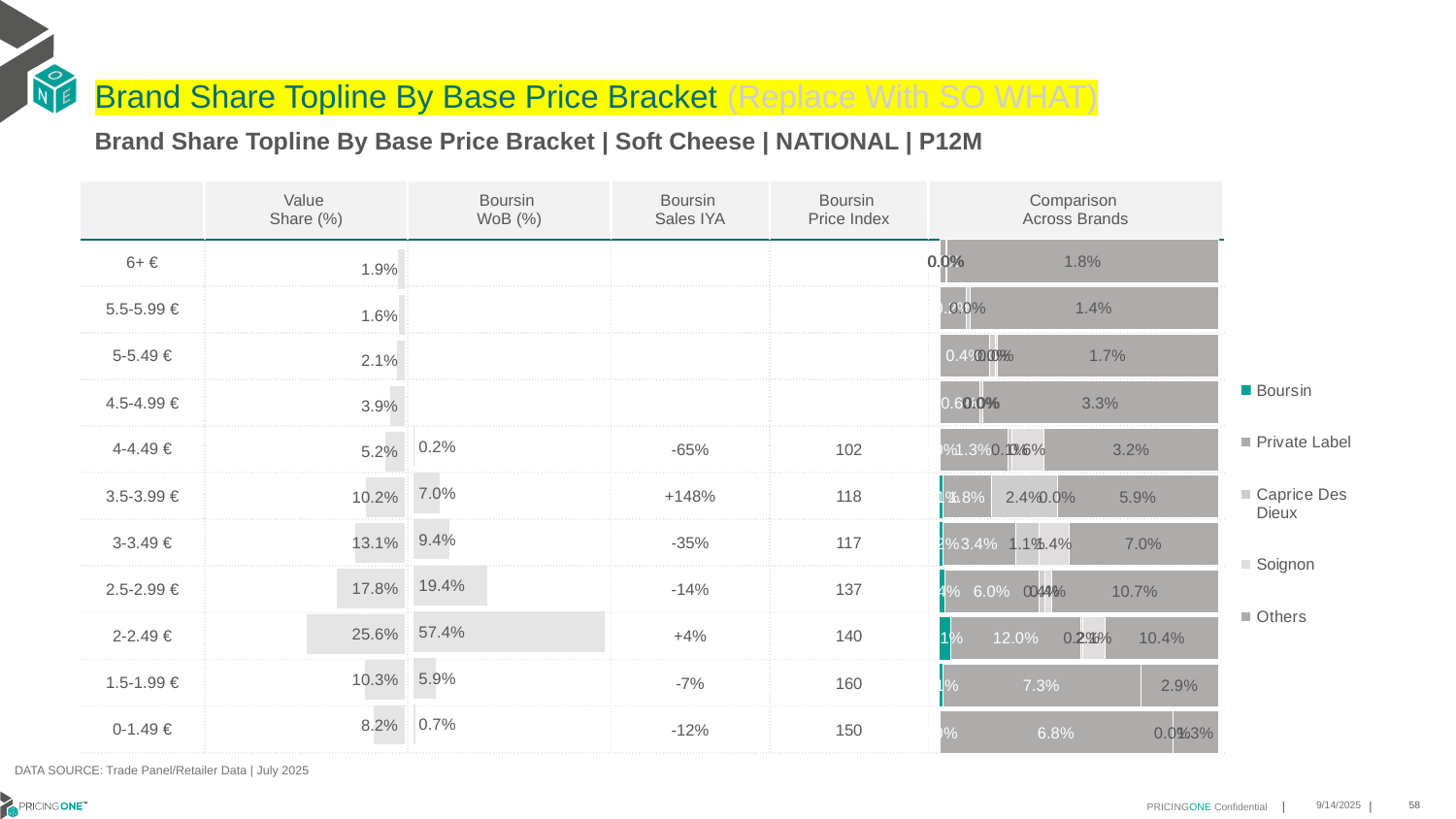

# Brand Share Topline By Base Price Bracket (Replace With SO WHAT)
Brand Share Topline By Base Price Bracket | Soft Cheese | NATIONAL | P12M
|  | Value Share (%) | Boursin WoB (%) | Boursin Sales IYA | Boursin Price Index | Comparison Across Brands |
| --- | --- | --- | --- | --- | --- |
| 6+ € |  |  |  |  |  |
| 5.5-5.99 € |  |  |  |  |  |
| 5-5.49 € |  |  |  |  |  |
| 4.5-4.99 € |  |  |  |  |  |
| 4-4.49 € |  |  | -65% | 102 |  |
| 3.5-3.99 € |  |  | +148% | 118 |  |
| 3-3.49 € |  |  | -35% | 117 |  |
| 2.5-2.99 € |  |  | -14% | 137 |  |
| 2-2.49 € |  |  | +4% | 140 |  |
| 1.5-1.99 € |  |  | -7% | 160 |  |
| 0-1.49 € |  |  | -12% | 150 |  |

### Chart

| Category | Boursin | Private Label | Caprice Des Dieux | Soignon | Others |
|---|---|---|---|---|---|
| 6+ € | None | 0.00041504876877430734 | 3.506451232813698e-05 | 6.517737581892935e-05 | 0.018273809895202223 |
| 5.5-5.99 € | None | 0.0015782481362390664 | 0.00017319463430745495 | None | 0.014499592333091558 |
| 5-5.49 € | None | 0.0038053908979085245 | 0.0004443667285328071 | 0.000145918782011966 | 0.01687126296417822 |
| 4.5-4.99 € | None | 0.0056844741696043454 | 0.00036200938599081396 | 4.7302290671990534e-08 | 0.033404193816586 |
| 4-4.49 € | 3.8579973521078677e-05 | 0.012580806897340717 | 0.0006768455489884709 | 0.005966927184407958 | 0.03227140509179426 |
| 3.5-3.99 € | 0.0012986296548917224 | 0.017577000752309144 | 0.024495252460546905 | 5.707809741086858e-07 | 0.05911081311669095 |
| 3-3.49 € | 0.0017245883591360195 | 0.03400439974372971 | 0.010852852867598883 | 0.014162400657024312 | 0.07000481582368842 |
| 2.5-2.99 € | 0.003579290228227471 | 0.059836479134632976 | 0.0037304016755102054 | 0.004112075524729379 | 0.10660030778474296 |
| 2-2.49 € | 0.010563633147490141 | 0.11951646742528879 | 0.0015002390004548454 | 0.020762984146547182 | 0.10404541353273036 |
| 1.5-1.99 € | 0.00109182404007378 | 0.07347475622032443 | None | None | 0.02889668871126103 |
| 0-1.49 € | 0.00012064178937087345 | 0.0681595840984385 | 1.0270904047911544e-05 | None | 0.013475254020621502 |

### Chart

| Category | Value Share |
|---|---|
|  | 0.0187891005521236 |

### Chart

| Category | Brand WoB % |
|---|---|
|  | None |
DATA SOURCE: Trade Panel/Retailer Data | July 2025

9/14/2025
58